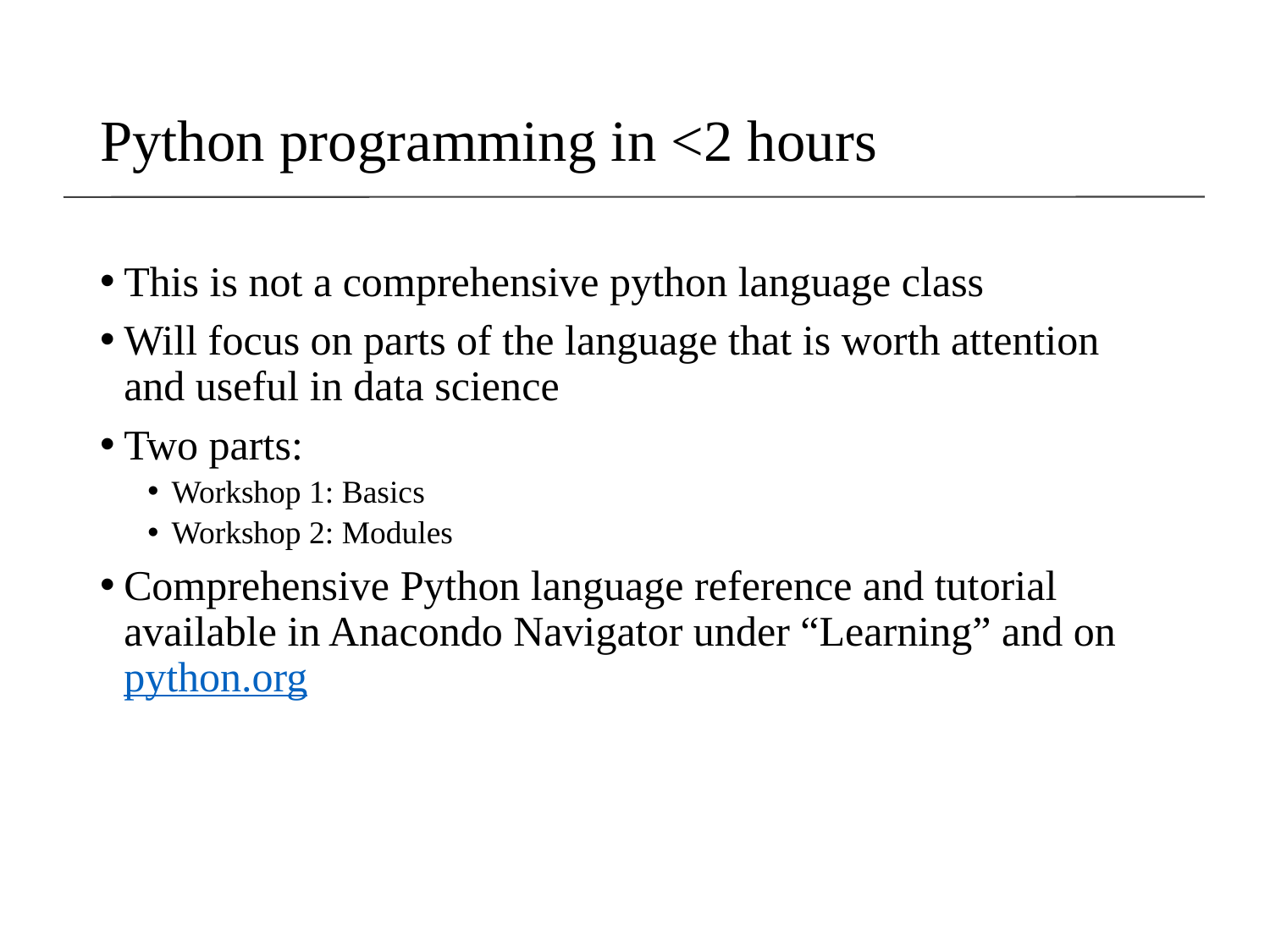

# Python programming in <2 hours
This is not a comprehensive python language class
Will focus on parts of the language that is worth attention and useful in data science
Two parts:
Workshop 1: Basics
Workshop 2: Modules
Comprehensive Python language reference and tutorial available in Anacondo Navigator under “Learning” and on python.org